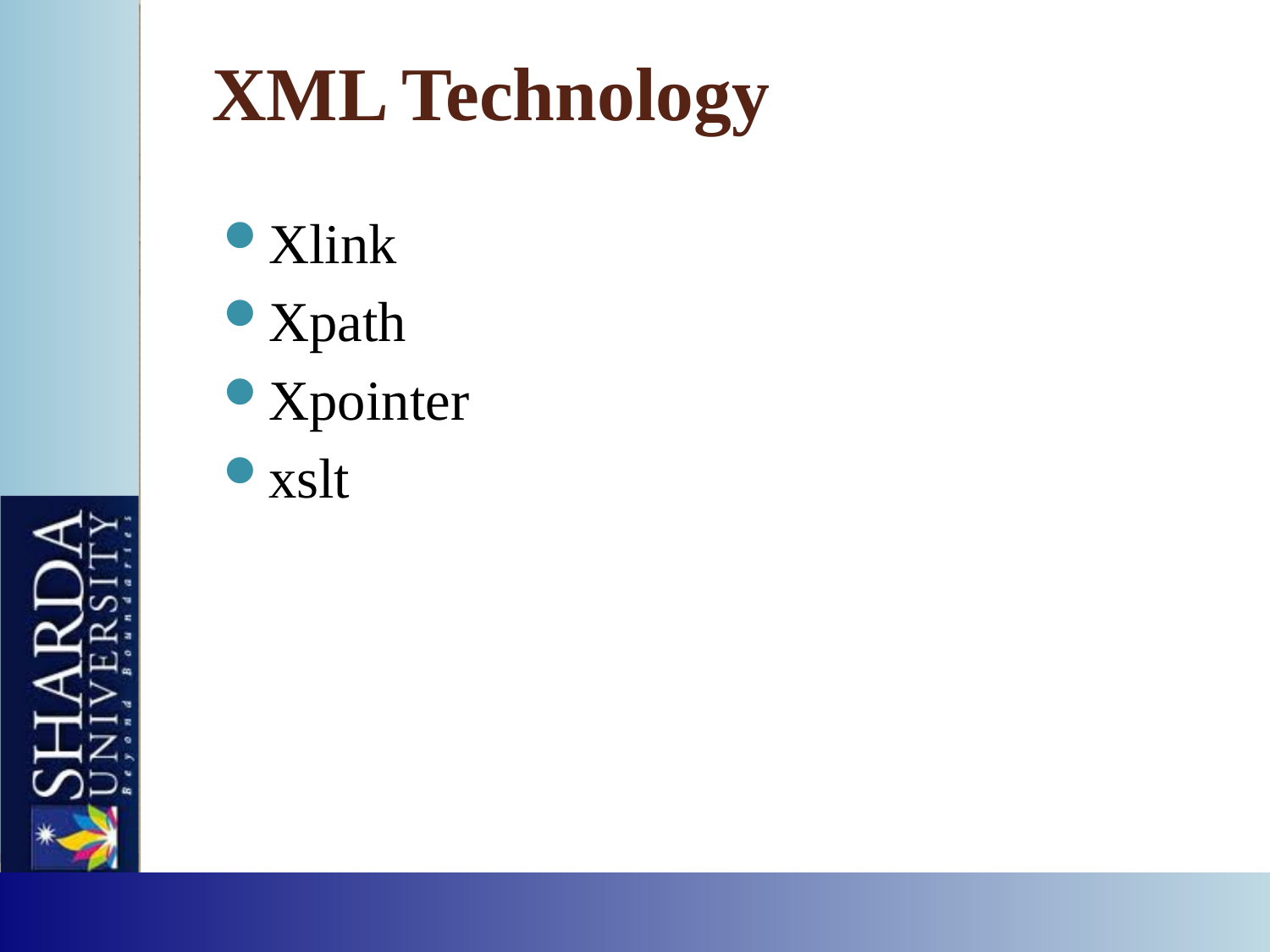

# XML Technology
Xlink
Xpath
Xpointer
xslt